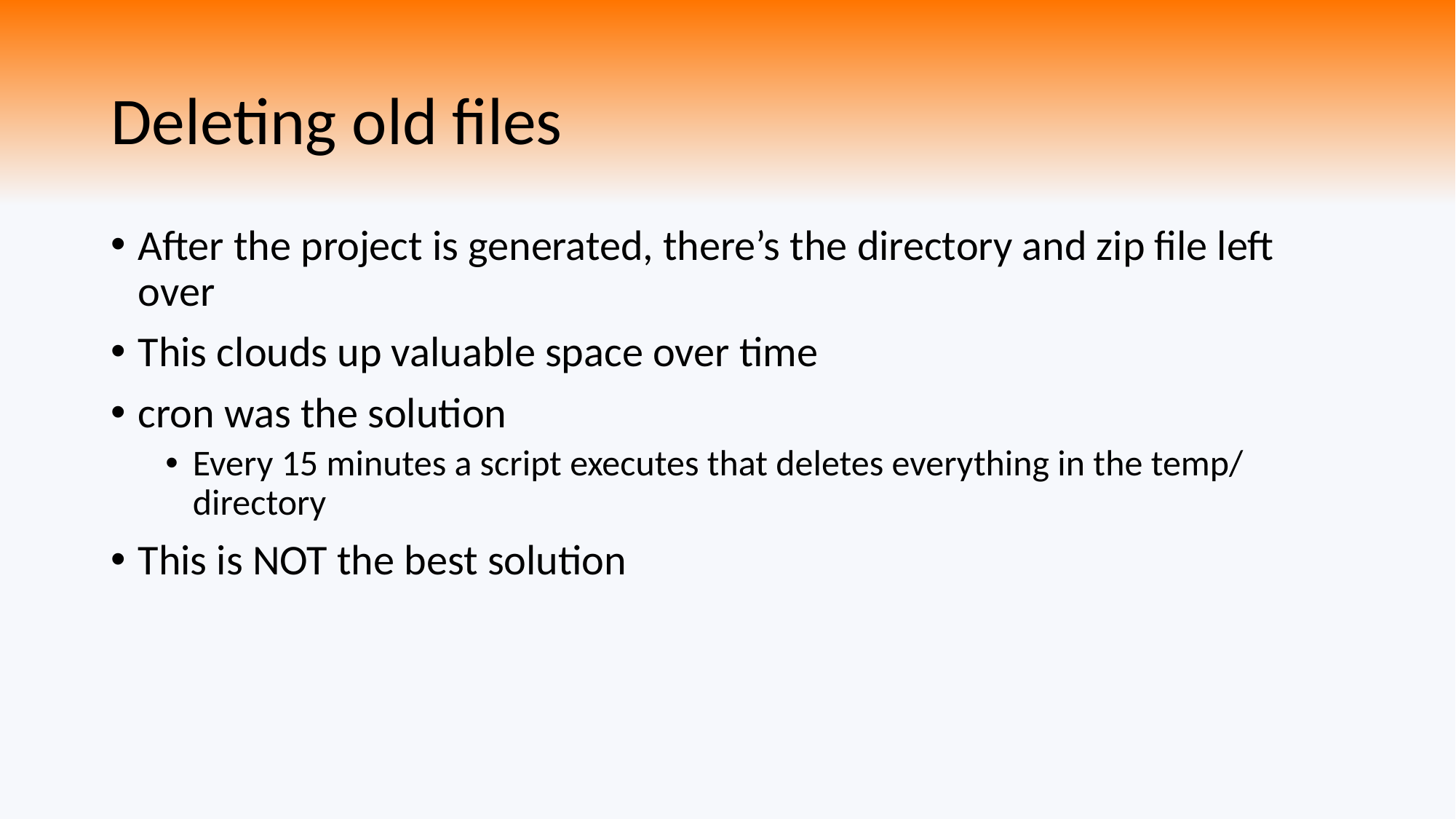

# Deleting old files
After the project is generated, there’s the directory and zip file left over
This clouds up valuable space over time
cron was the solution
Every 15 minutes a script executes that deletes everything in the temp/ directory
This is NOT the best solution